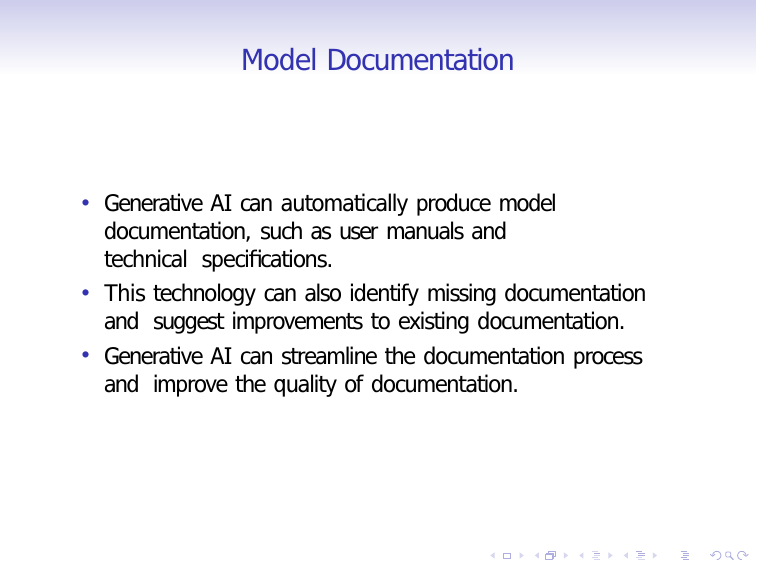

# Model Documentation
Generative AI can automatically produce model  documentation, such as user manuals and technical  specifications.
This technology can also identify missing documentation and  suggest improvements to existing documentation.
Generative AI can streamline the documentation process and  improve the quality of documentation.